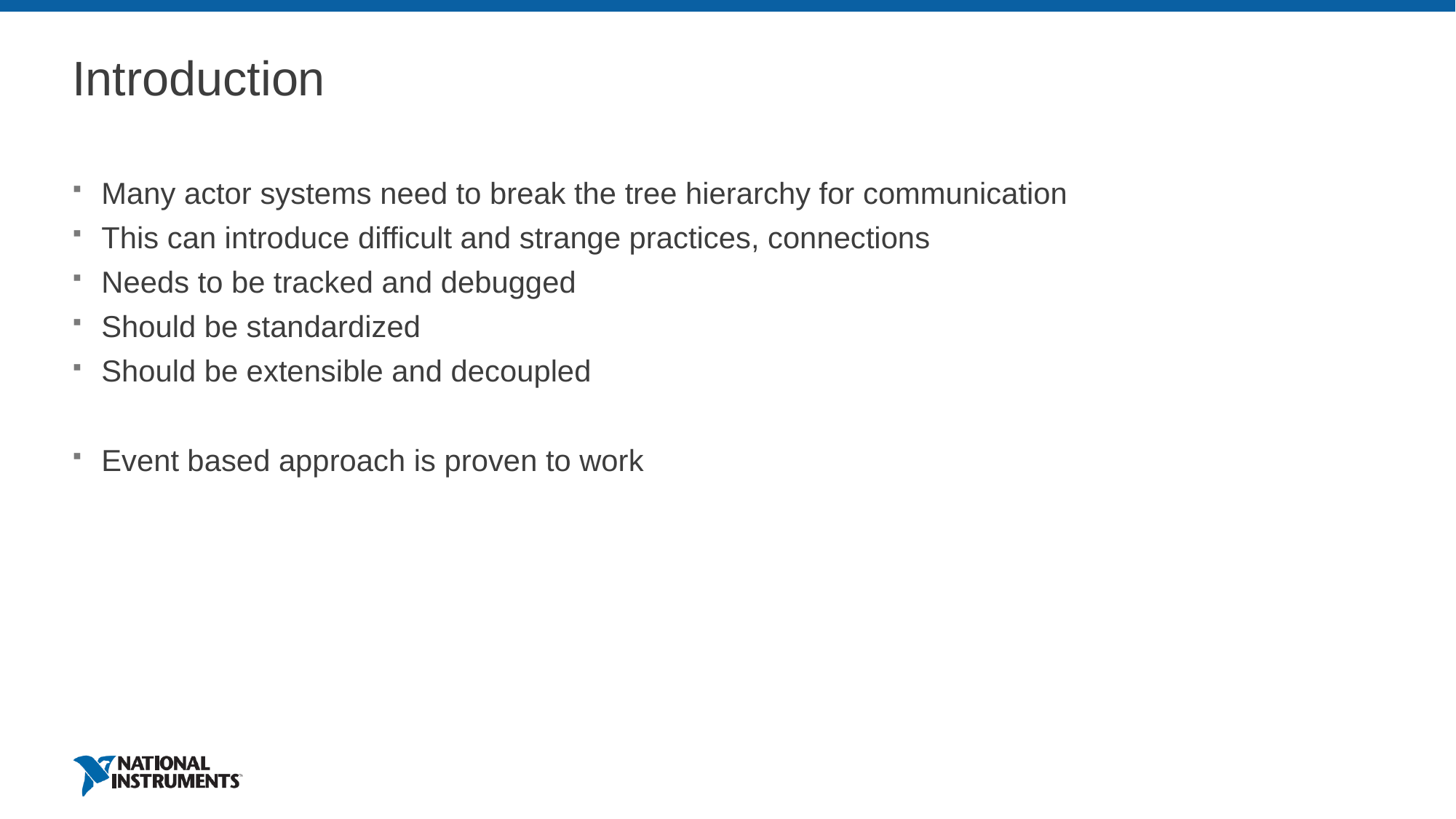

# Introduction

Many actor systems need to break the tree hierarchy for communication
This can introduce difficult and strange practices, connections
Needs to be tracked and debugged
Should be standardized
Should be extensible and decoupled

Event based approach is proven to work